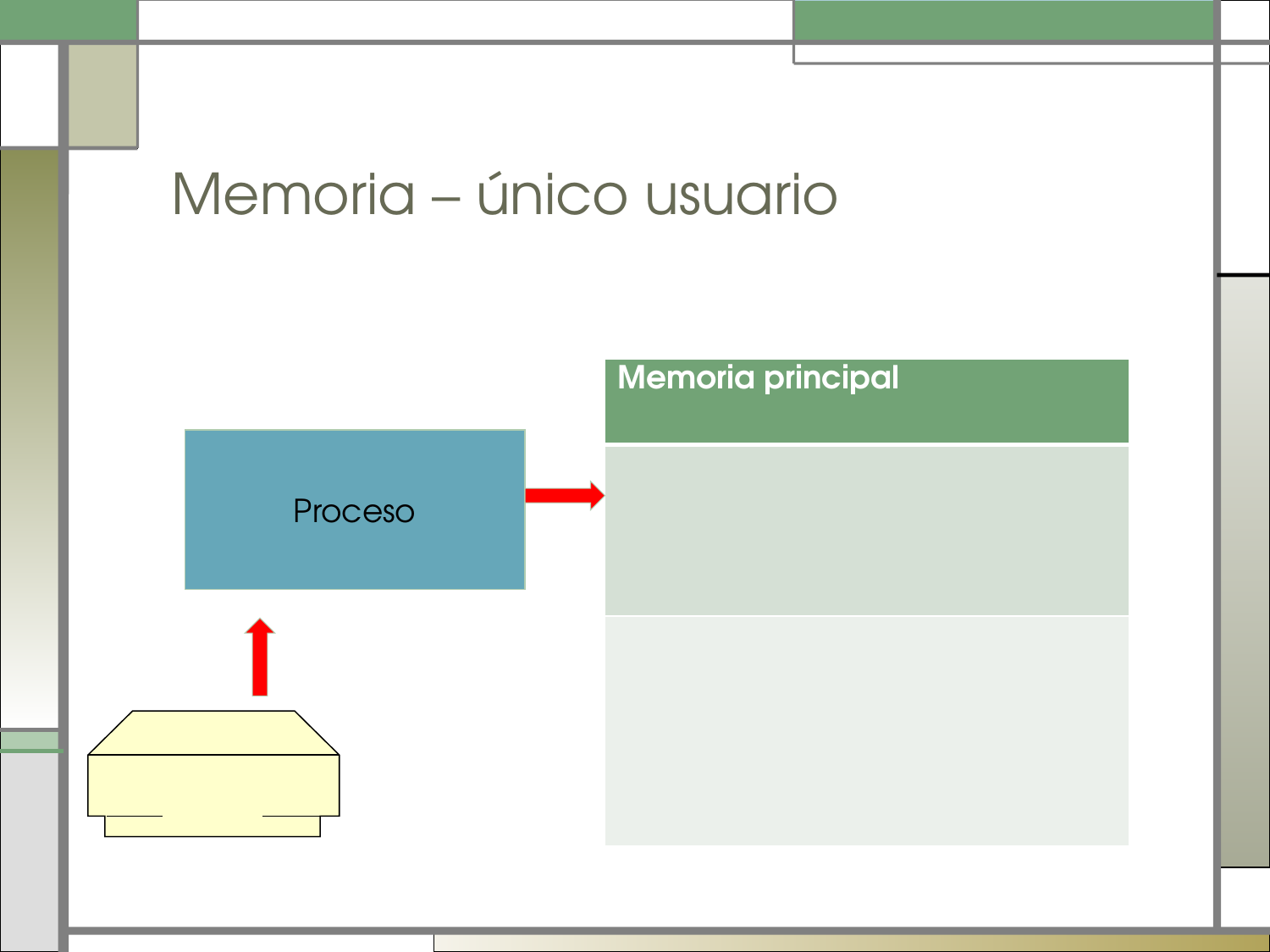

# Memoria – único usuario
| Memoria principal |
| --- |
|  |
|  |
Proceso